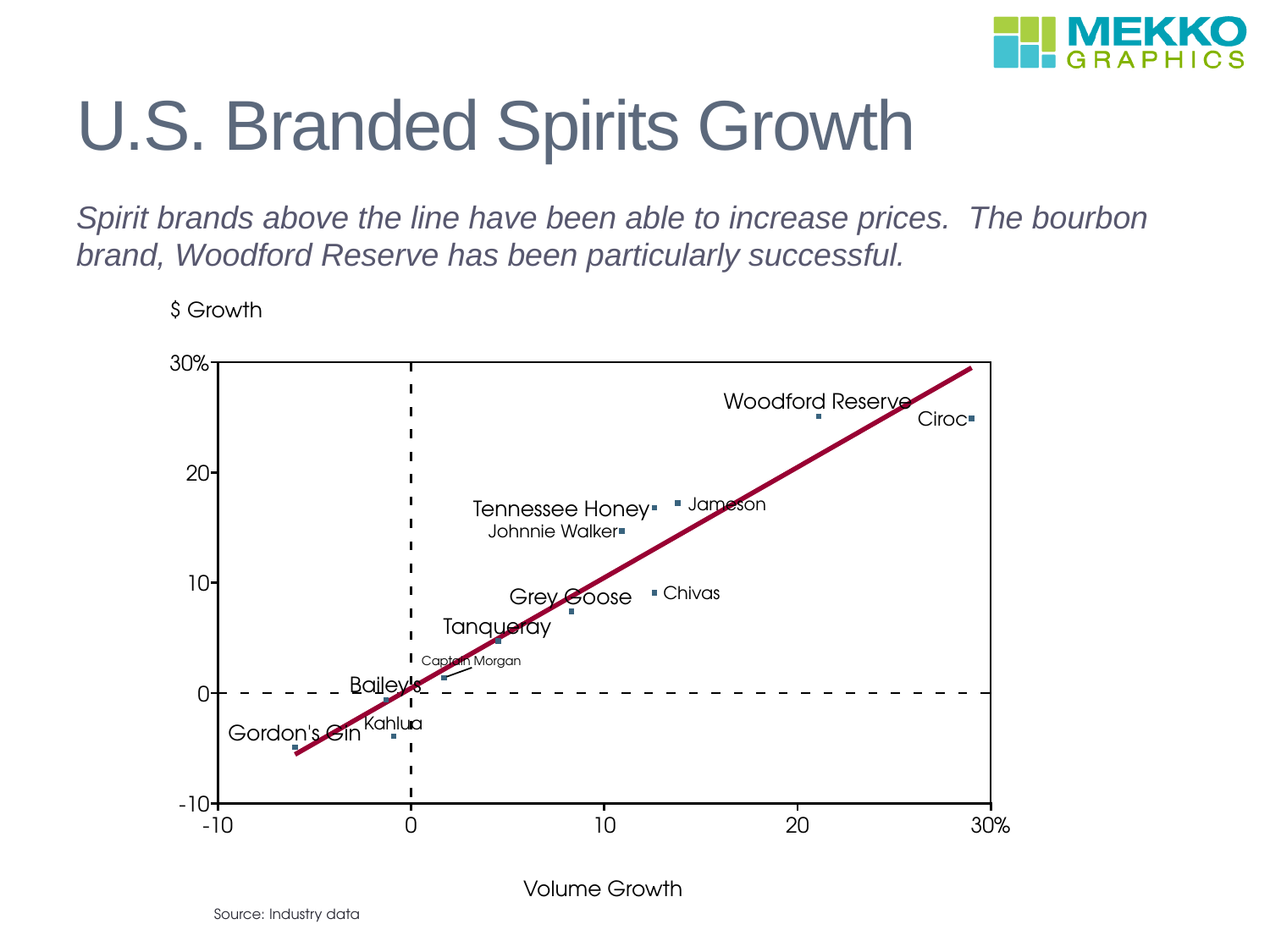

# U.S. Branded Spirits Growth
Spirit brands above the line have been able to increase prices.  The bourbon brand, Woodford Reserve has been particularly successful.

Source: Industry data